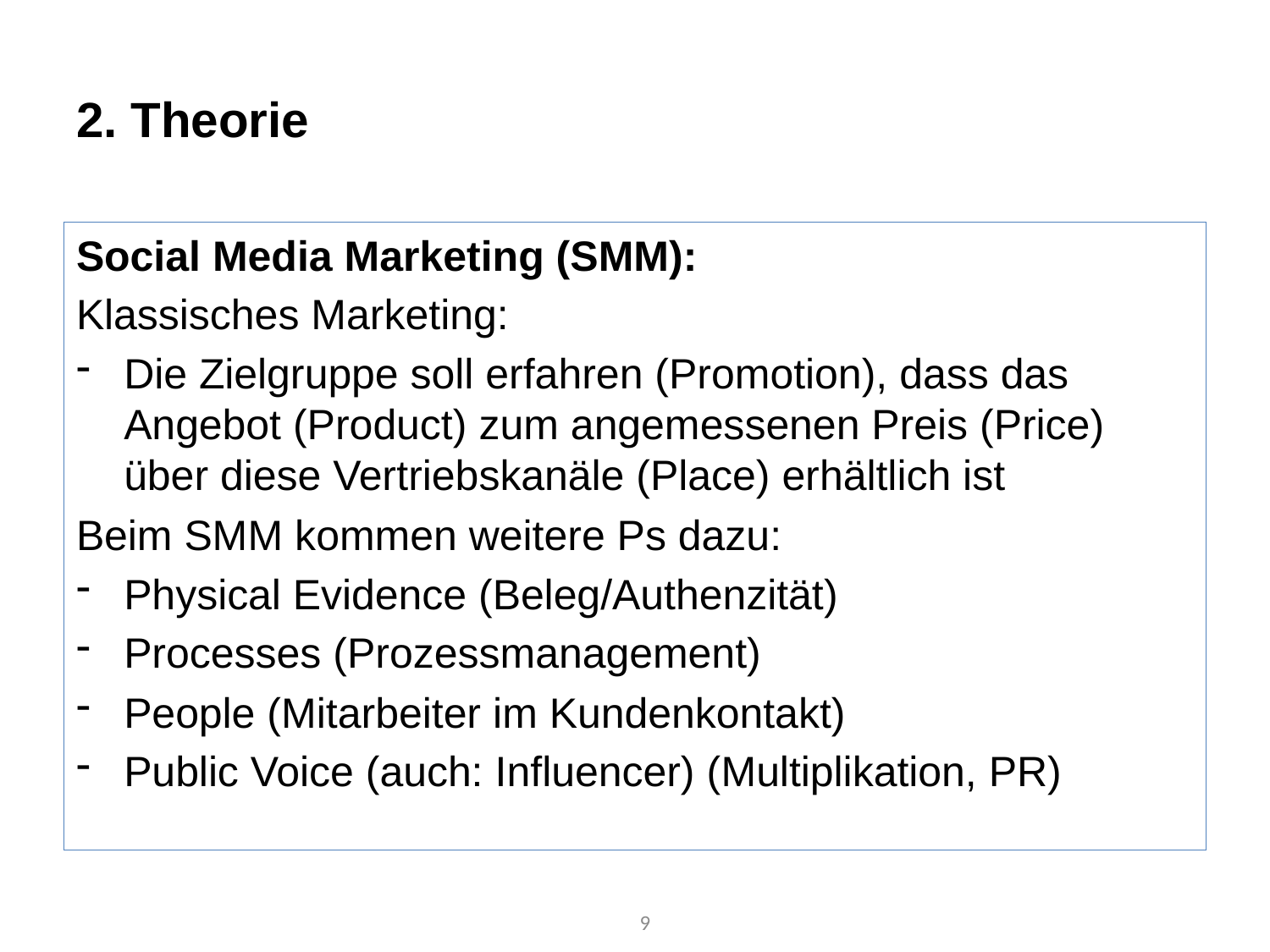

# 2. Theorie
Social Media Marketing (SMM):
Klassisches Marketing:
Die Zielgruppe soll erfahren (Promotion), dass das Angebot (Product) zum angemessenen Preis (Price) über diese Vertriebskanäle (Place) erhältlich ist
Beim SMM kommen weitere Ps dazu:
Physical Evidence (Beleg/Authenzität)
Processes (Prozessmanagement)
People (Mitarbeiter im Kundenkontakt)
Public Voice (auch: Influencer) (Multiplikation, PR)

9